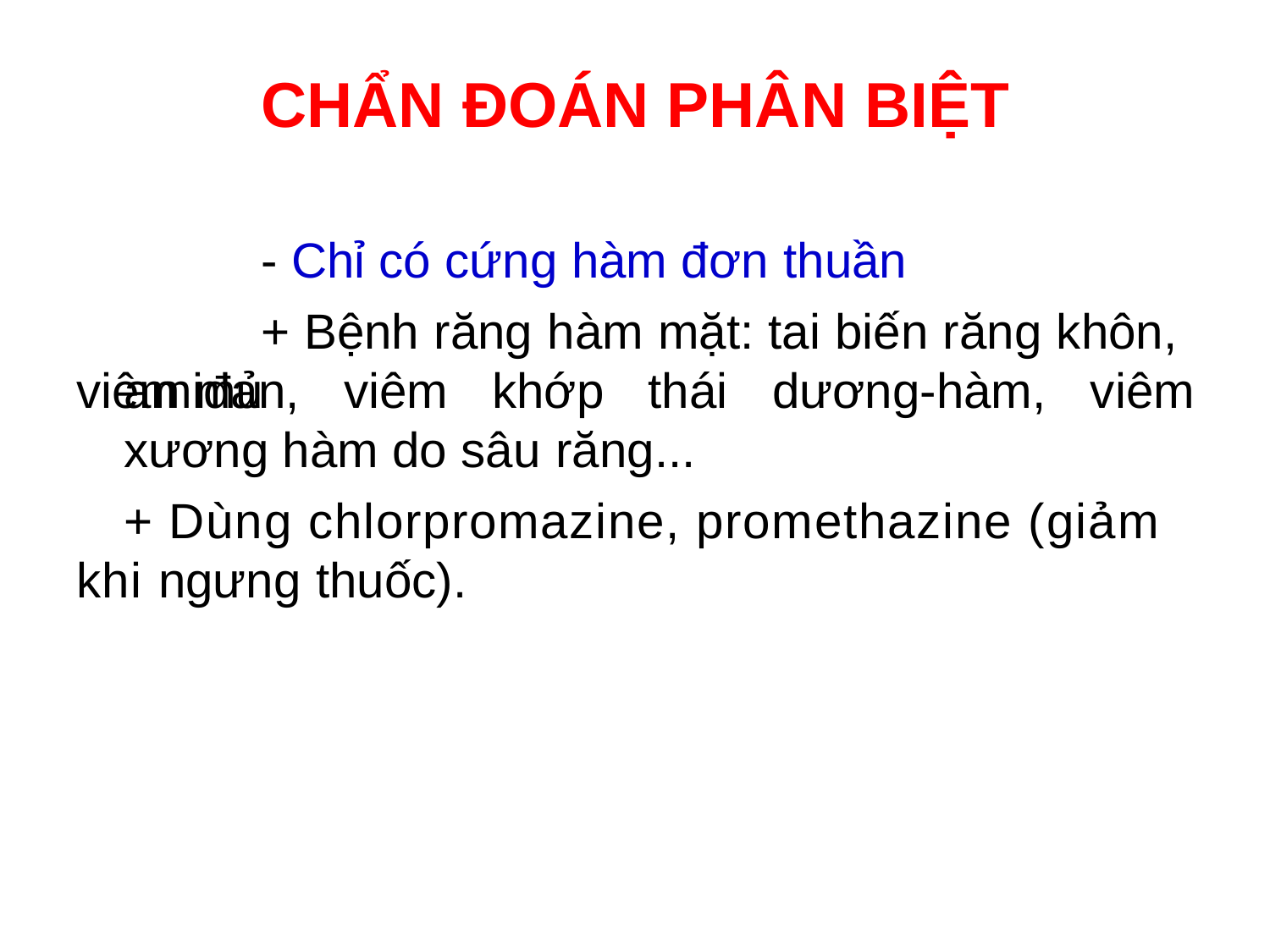

CHẨN ĐOÁN PHÂN BIỆT

- Chỉ có cứng hàm đơn thuần

+ Bệnh răng hàm mặt: tai biến răng khôn, viêm mủ
amiđan,   viêm   khớp   thái   dương-hàm,   viêm
xương hàm do sâu răng...

+ Dùng chlorpromazine, promethazine (giảm khi ngưng thuốc).